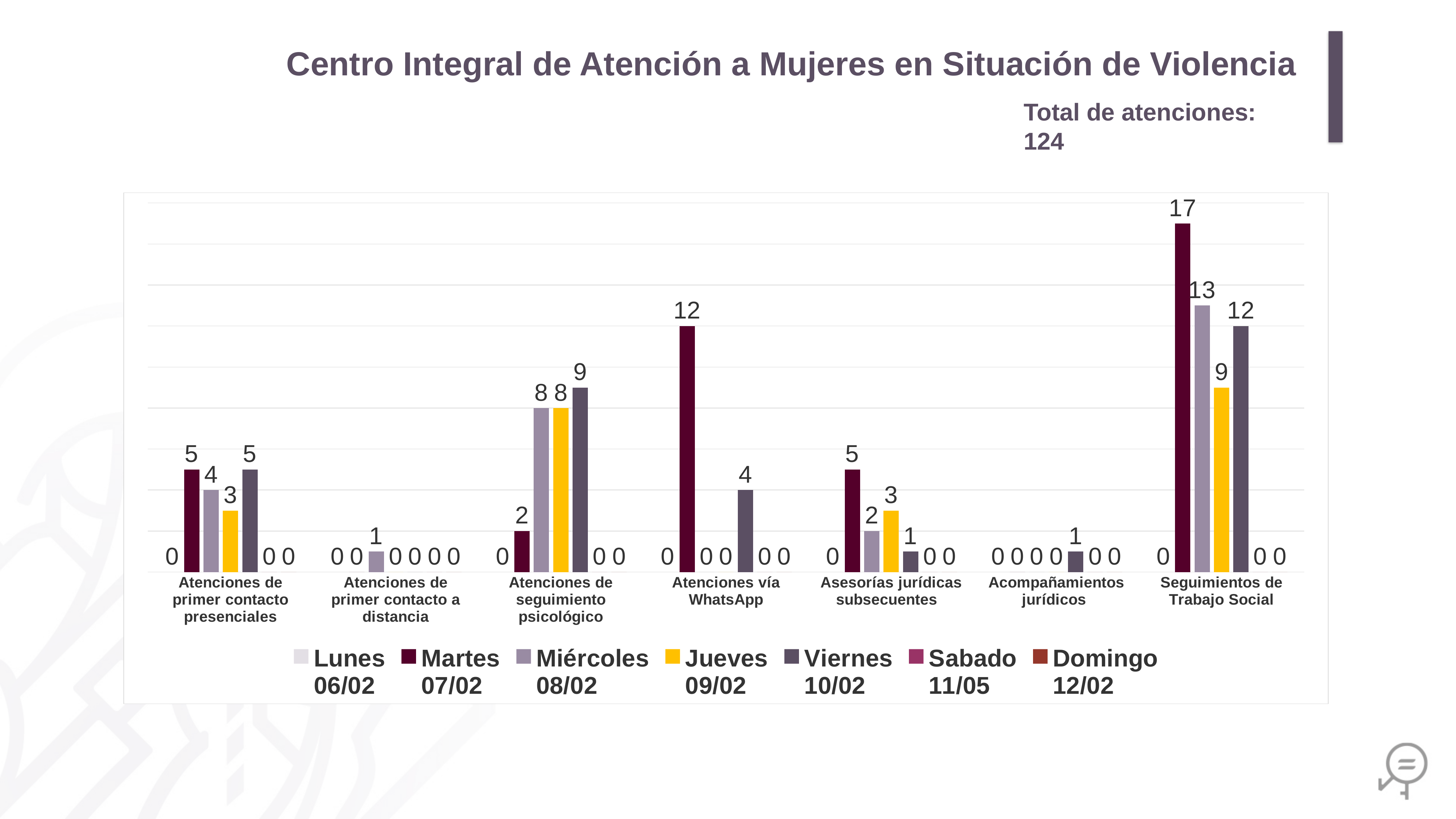

Centro Integral de Atención a Mujeres en Situación de Violencia
Total de atenciones: 124

### Chart

| Category | Lunes
06/02 | Martes
07/02 | Miércoles
08/02 | Jueves
09/02 | Viernes
10/02 | Sabado
11/05 | Domingo
12/02 |
|---|---|---|---|---|---|---|---|
| Atenciones de primer contacto presenciales | 0.0 | 5.0 | 4.0 | 3.0 | 5.0 | 0.0 | 0.0 |
| Atenciones de primer contacto a distancia | 0.0 | 0.0 | 1.0 | 0.0 | 0.0 | 0.0 | 0.0 |
| Atenciones de seguimiento psicológico | 0.0 | 2.0 | 8.0 | 8.0 | 9.0 | 0.0 | 0.0 |
| Atenciones vía WhatsApp | 0.0 | 12.0 | 0.0 | 0.0 | 4.0 | 0.0 | 0.0 |
| Asesorías jurídicas subsecuentes   | 0.0 | 5.0 | 2.0 | 3.0 | 1.0 | 0.0 | 0.0 |
| Acompañamientos jurídicos  | 0.0 | 0.0 | 0.0 | 0.0 | 1.0 | 0.0 | 0.0 |
| Seguimientos de Trabajo Social | 0.0 | 17.0 | 13.0 | 9.0 | 12.0 | 0.0 | 0.0 |